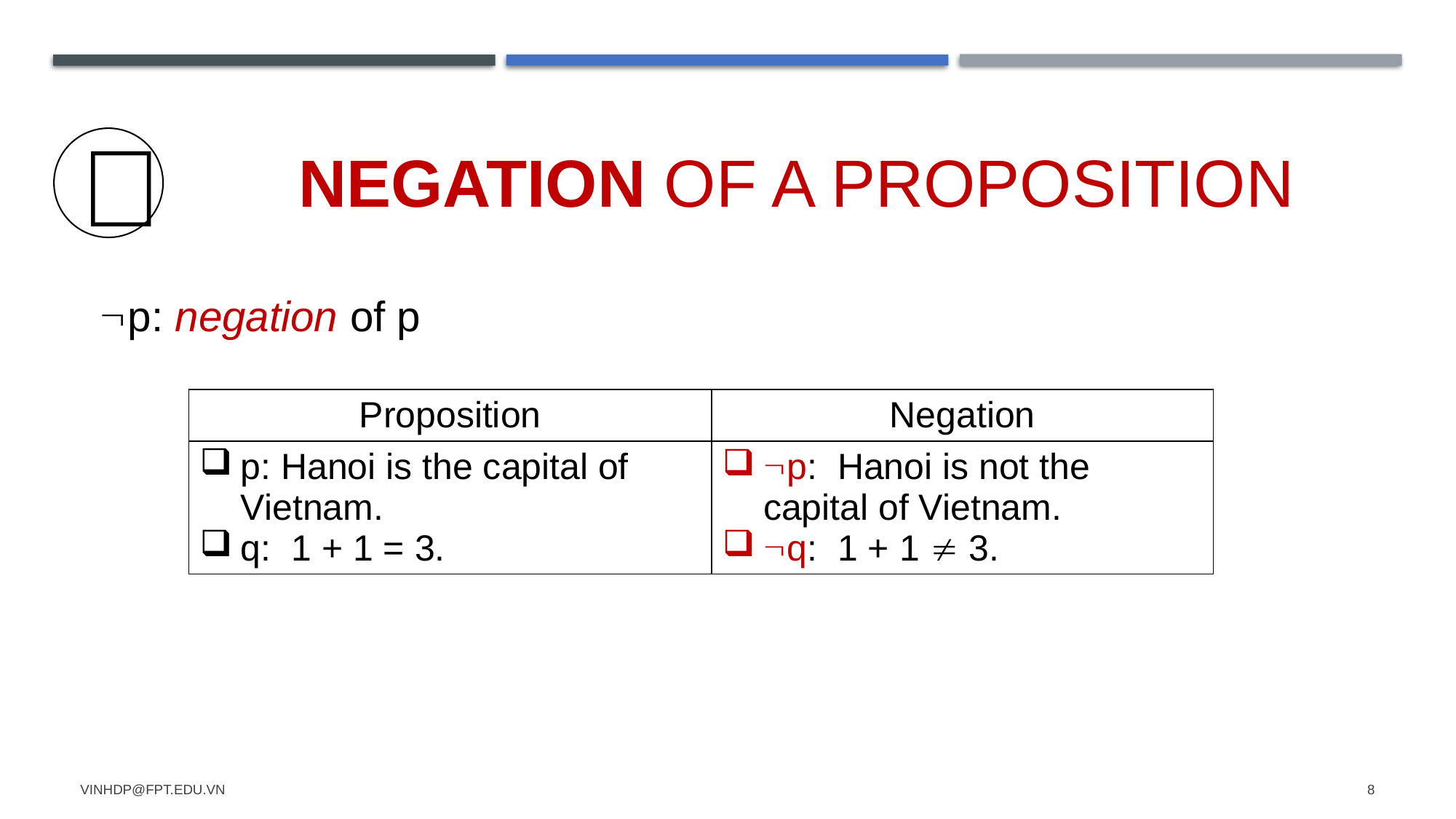

# negation of a proposition
¬
¬p: negation of p

| Proposition | Negation |
| --- | --- |
| p: Hanoi is the capital of Vietnam. q: 1 + 1 = 3. | ¬p: Hanoi is not the capital of Vietnam. ¬q: 1 + 1 ≠ 3. |
vinhdp@fpt.edu.vn
8